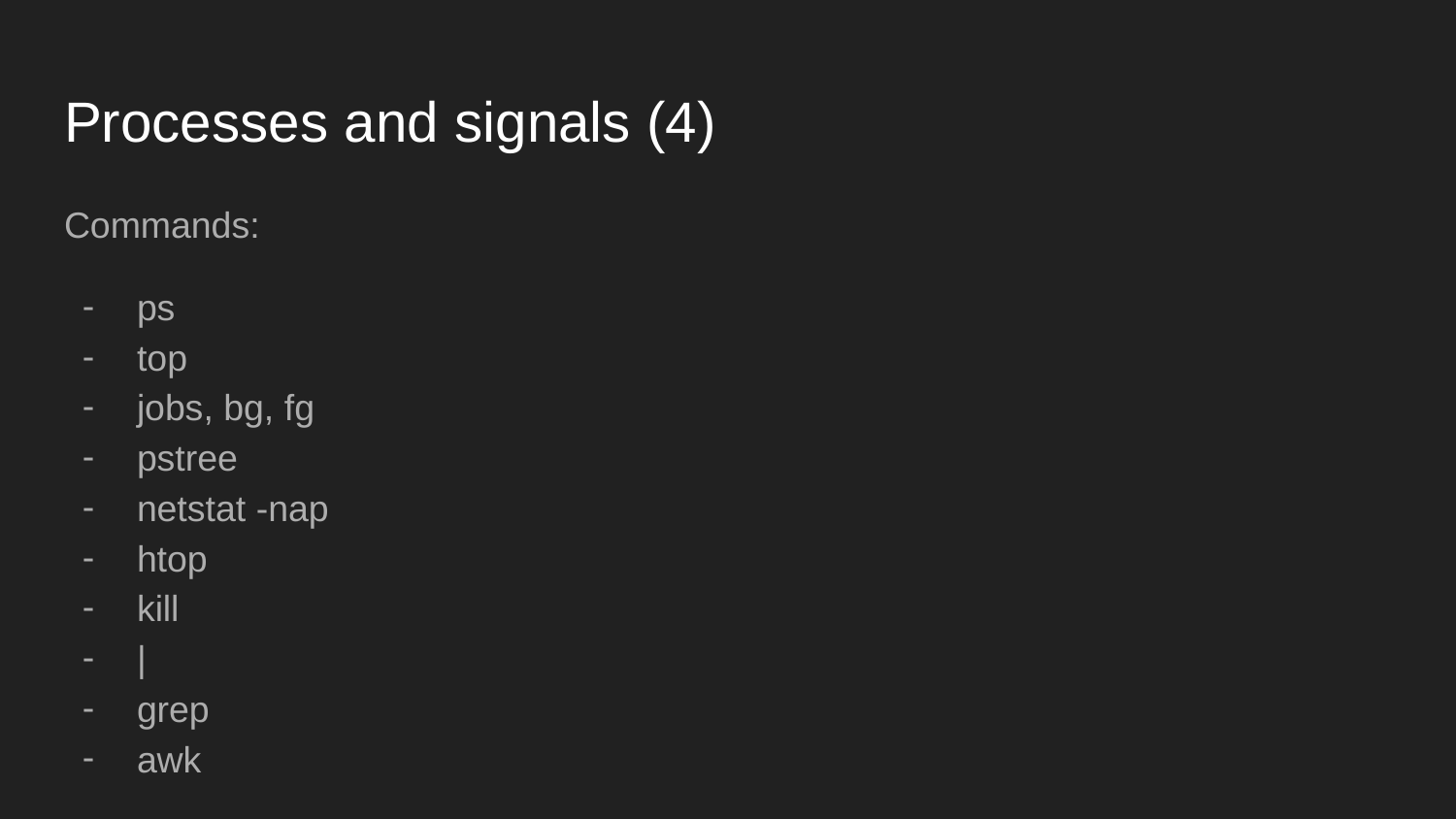

# Processes and signals (4)
Commands:
ps
top
jobs, bg, fg
pstree
netstat -nap
htop
kill
|
grep
awk